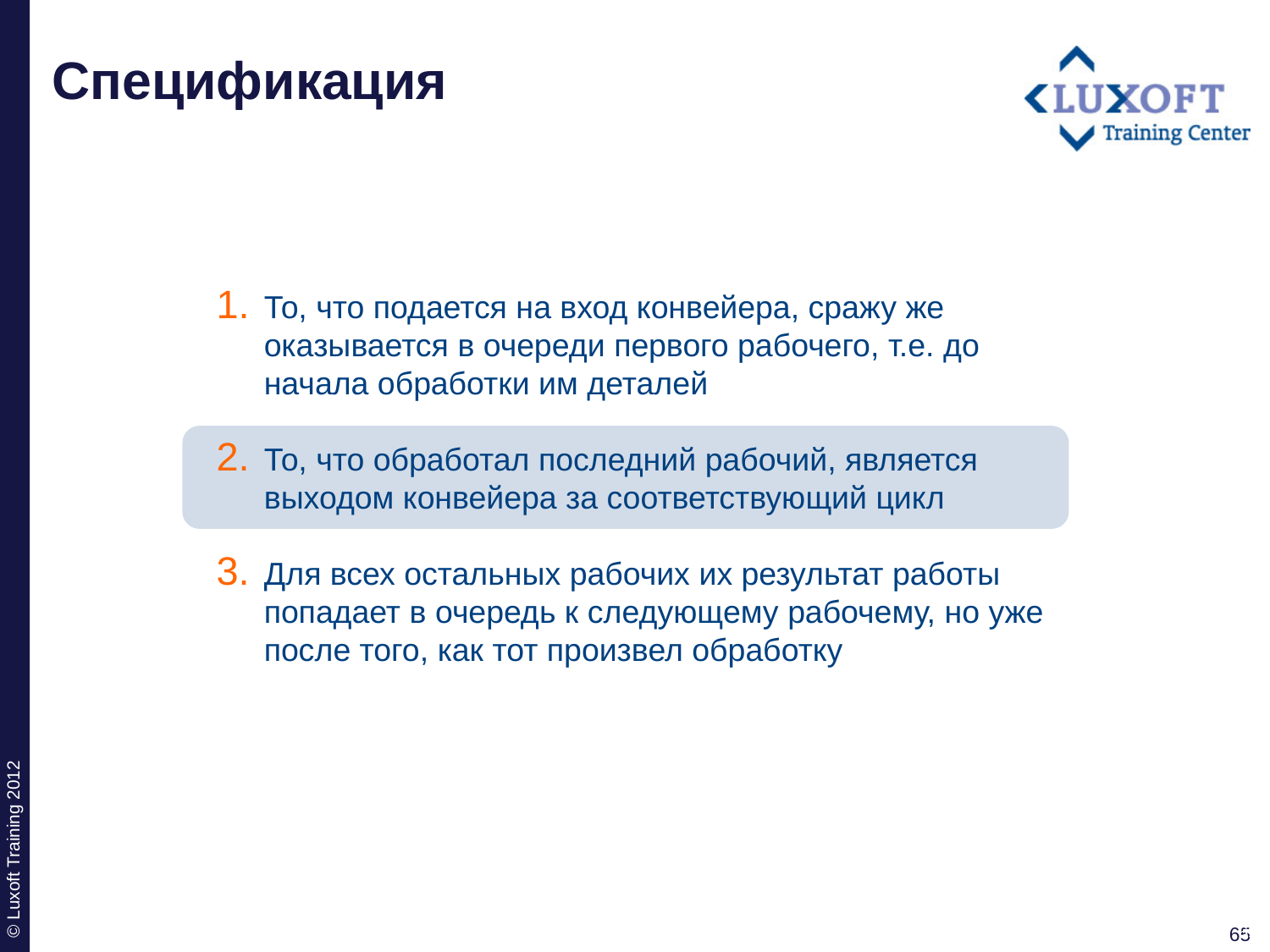

# Спецификация
То, что подается на вход конвейера, сражу же оказывается в очереди первого рабочего, т.е. до начала обработки им деталей

То, что обработал последний рабочий, является выходом конвейера за соответствующий цикл

Для всех остальных рабочих их результат работы попадает в очередь к следующему рабочему, но уже после того, как тот произвел обработку